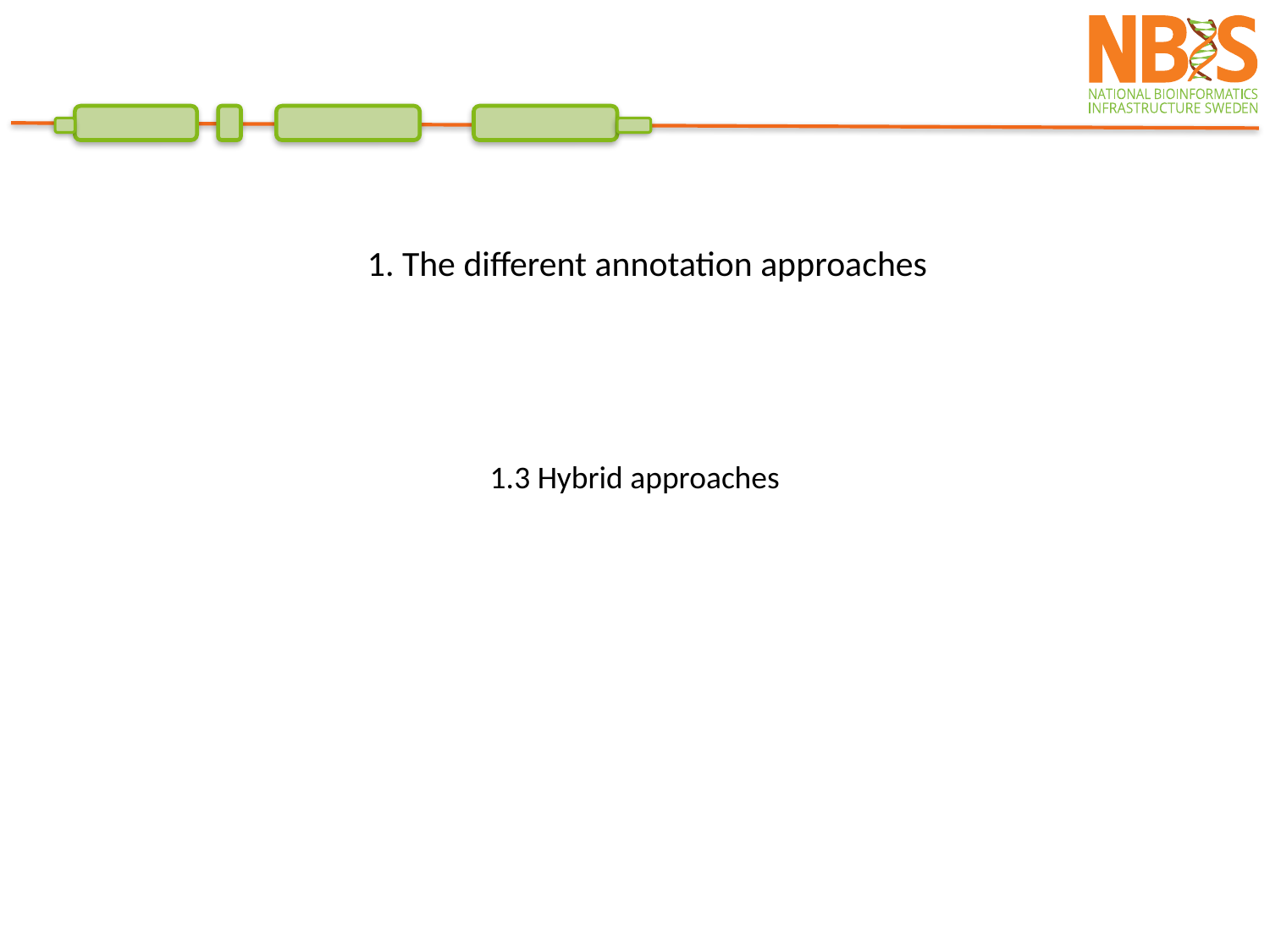

1. The different annotation approaches
1.3 Hybrid approaches